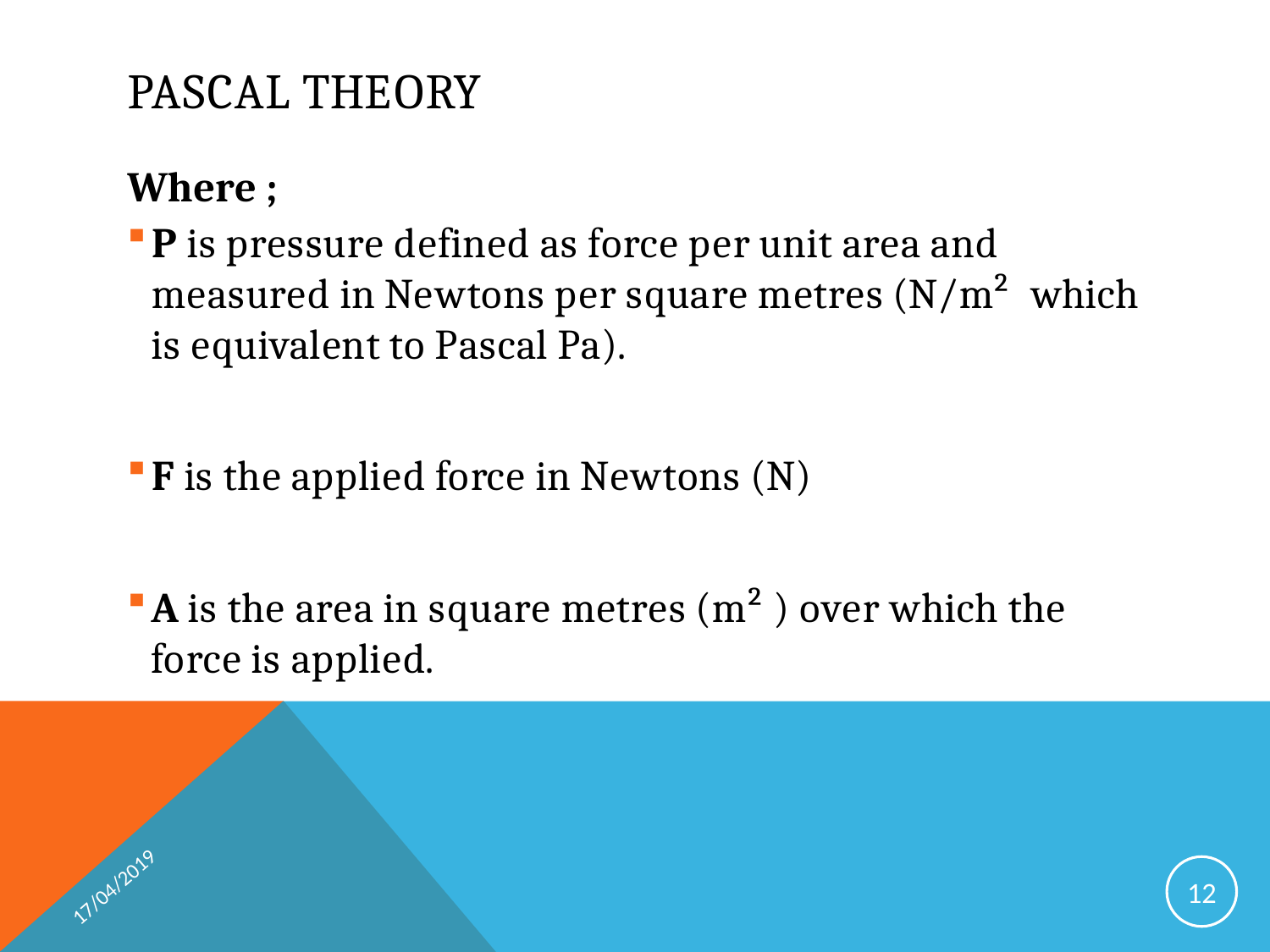

# Pascal theory
Where ;
P is pressure defined as force per unit area and measured in Newtons per square metres (N/m²  which is equivalent to Pascal Pa).

F is the applied force in Newtons (N)

A is the area in square metres (m² ) over which the force is applied.

17/04/2019
12